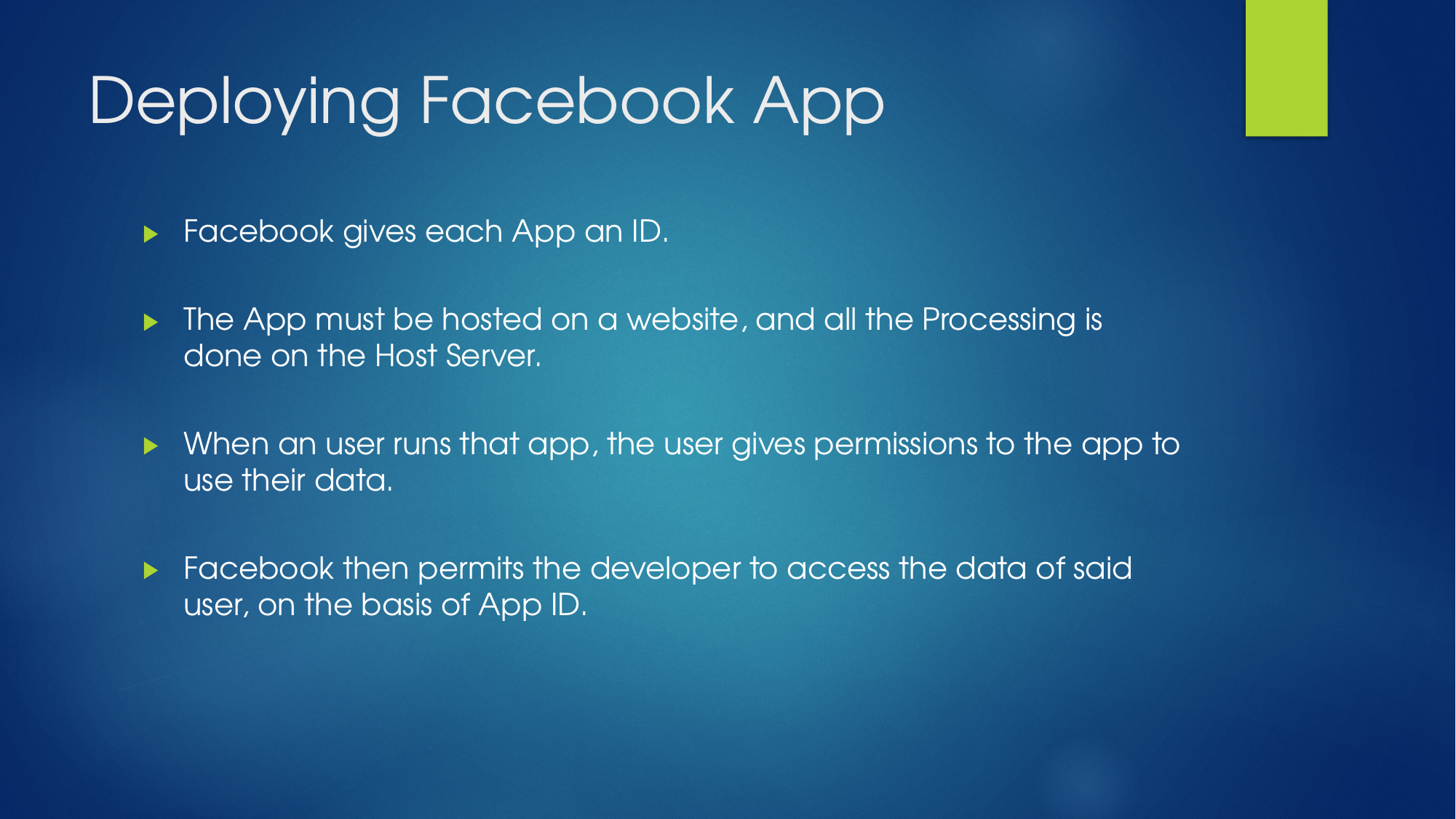

# Deploying Facebook App
Facebook gives each App an ID.
The App must be hosted on a website, and all the Processing is done on the Host Server.
When an user runs that app, the user gives permissions to the app to use their data.
Facebook then permits the developer to access the data of said user, on the basis of App ID.